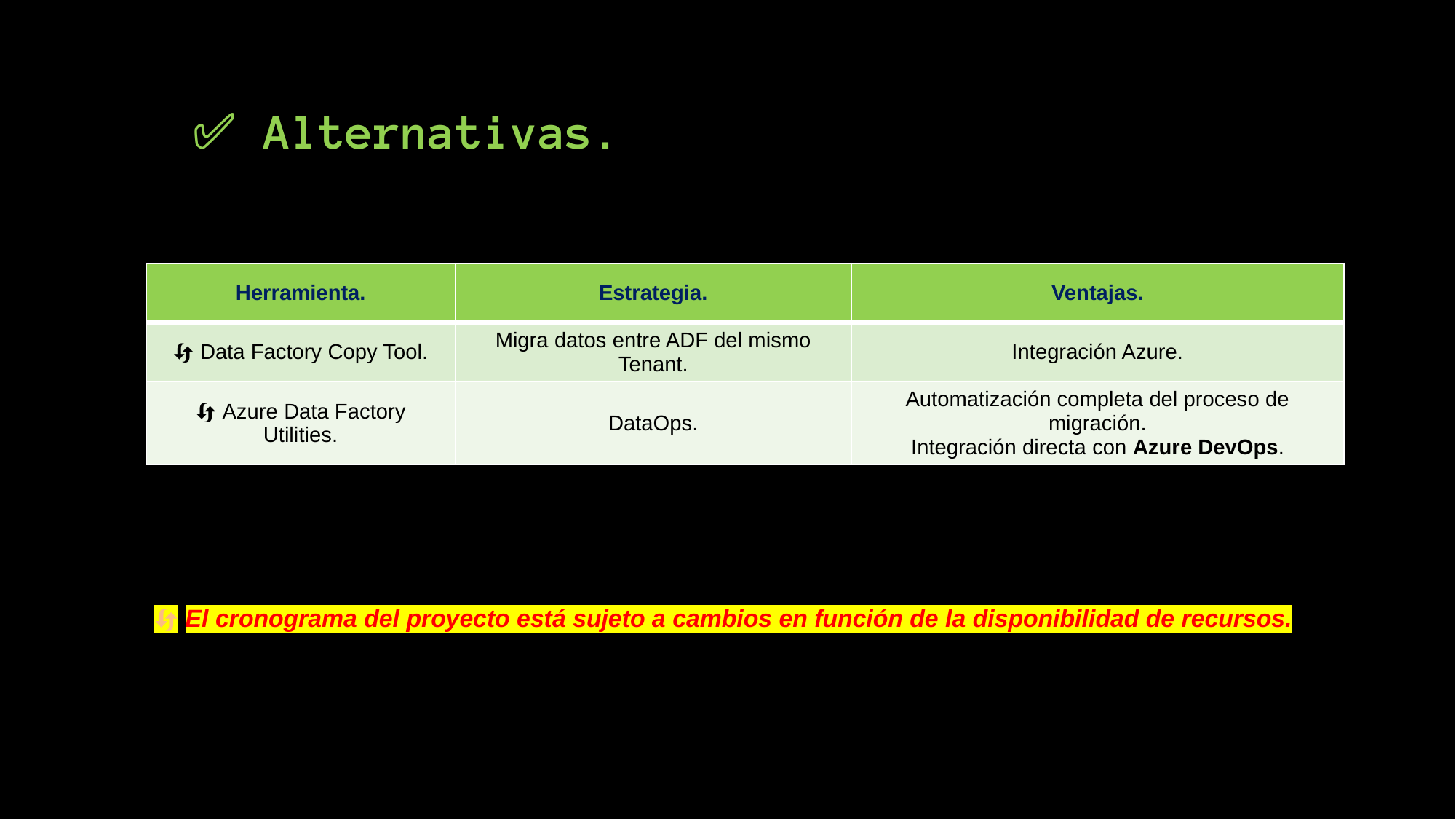

# ✅ Alternativas.
| Herramienta. | Estrategia. | Ventajas. |
| --- | --- | --- |
| 🔄 Data Factory Copy Tool. | Migra datos entre ADF del mismo Tenant. | Integración Azure. |
| 🔄 Azure Data Factory Utilities. | DataOps. | Automatización completa del proceso de migración. Integración directa con Azure DevOps. |
🔄 El cronograma del proyecto está sujeto a cambios en función de la disponibilidad de recursos.